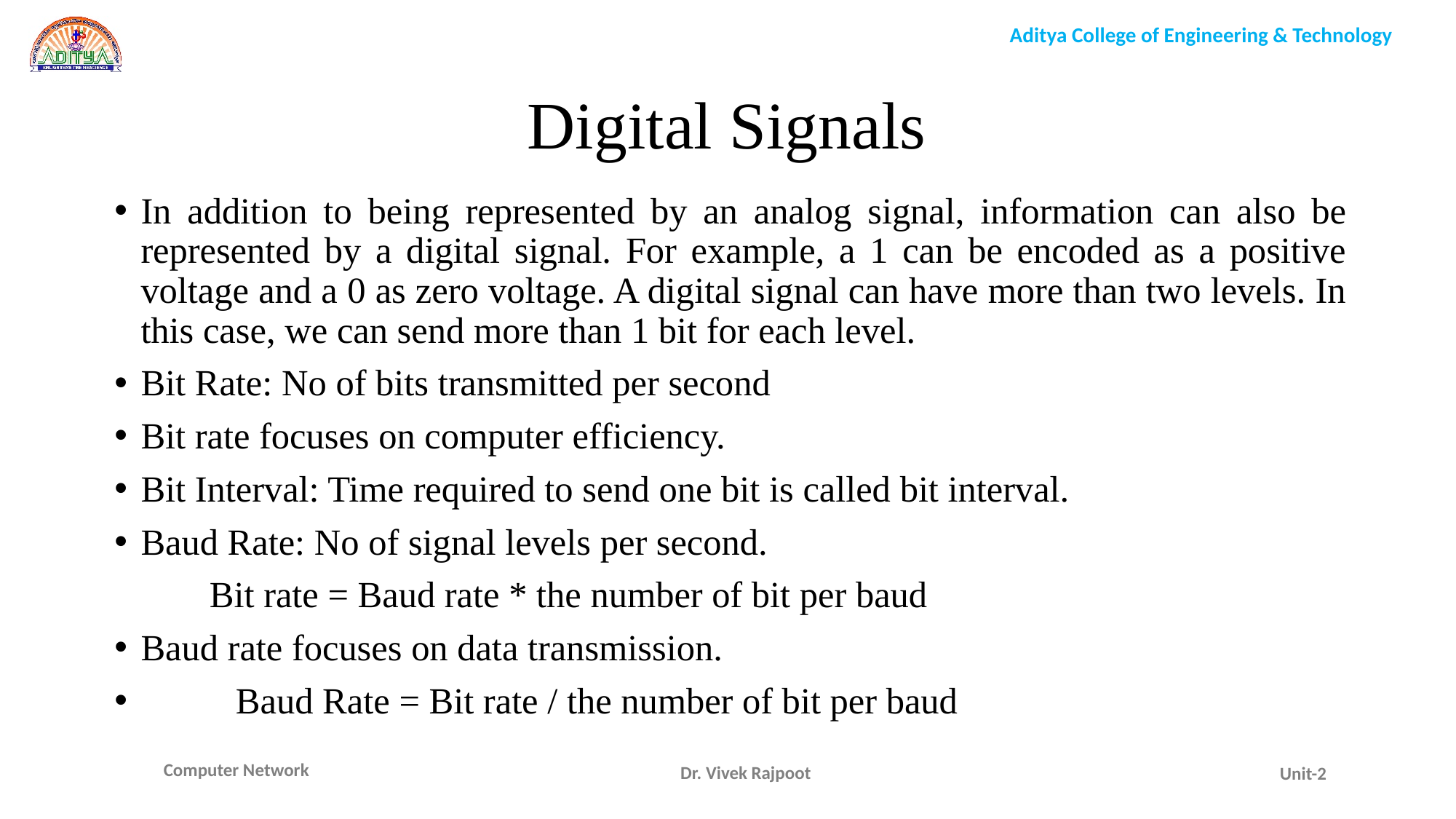

Digital Signals
In addition to being represented by an analog signal, information can also be represented by a digital signal. For example, a 1 can be encoded as a positive voltage and a 0 as zero voltage. A digital signal can have more than two levels. In this case, we can send more than 1 bit for each level.
Bit Rate: No of bits transmitted per second
Bit rate focuses on computer efficiency.
Bit Interval: Time required to send one bit is called bit interval.
Baud Rate: No of signal levels per second.
			Bit rate = Baud rate * the number of bit per baud
Baud rate focuses on data transmission.
  			Baud Rate = Bit rate / the number of bit per baud

Dr. Vivek Rajpoot
Unit-2